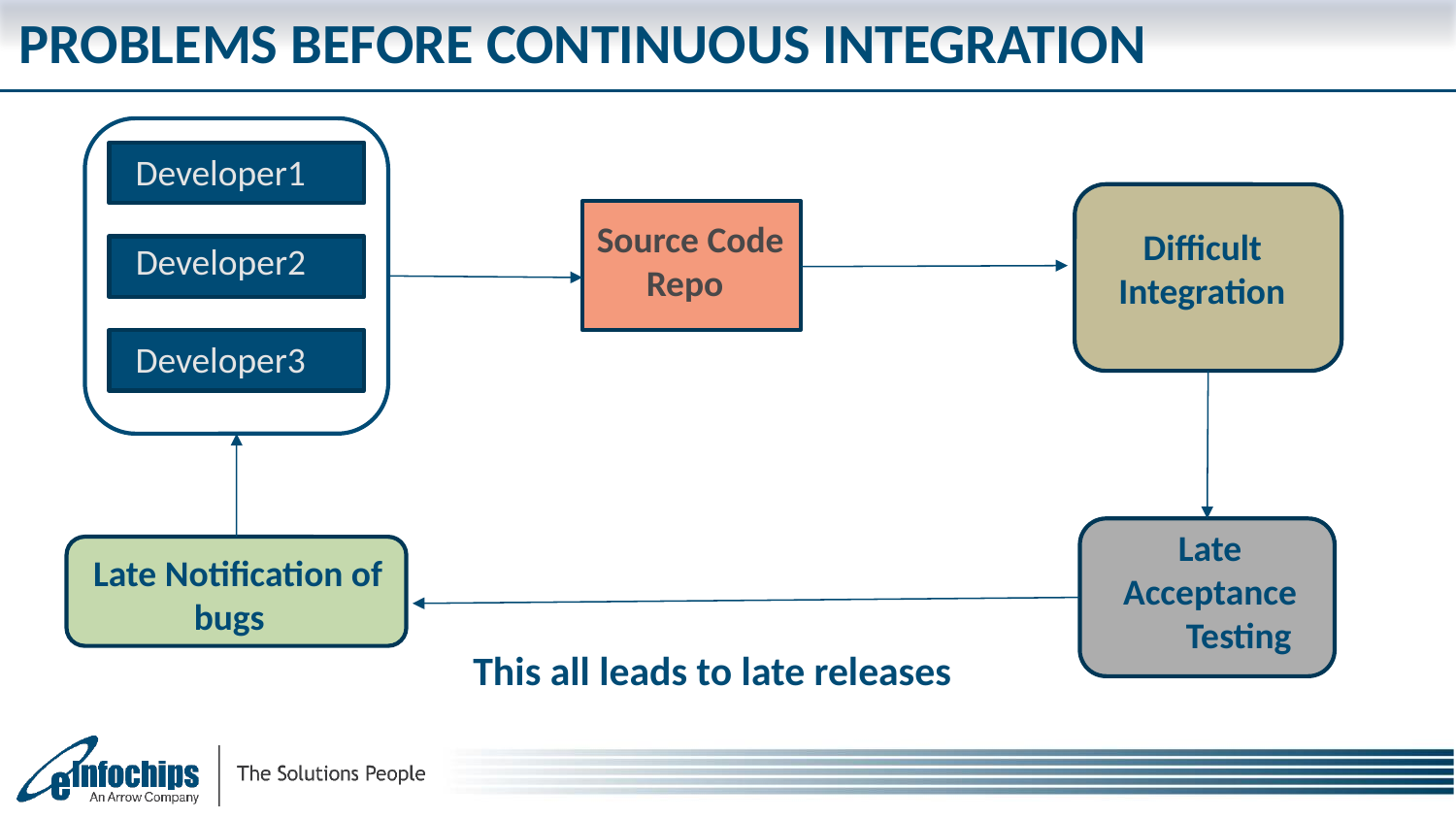

PROBLEMS BEFORE CONTINUOUS INTEGRATION

Developer1

Source Code
      Repo
   Difficult
Integration

Developer2

Developer3

Late Acceptance        Testing

    Late Notification of   bugs
                       This all leads to late releases